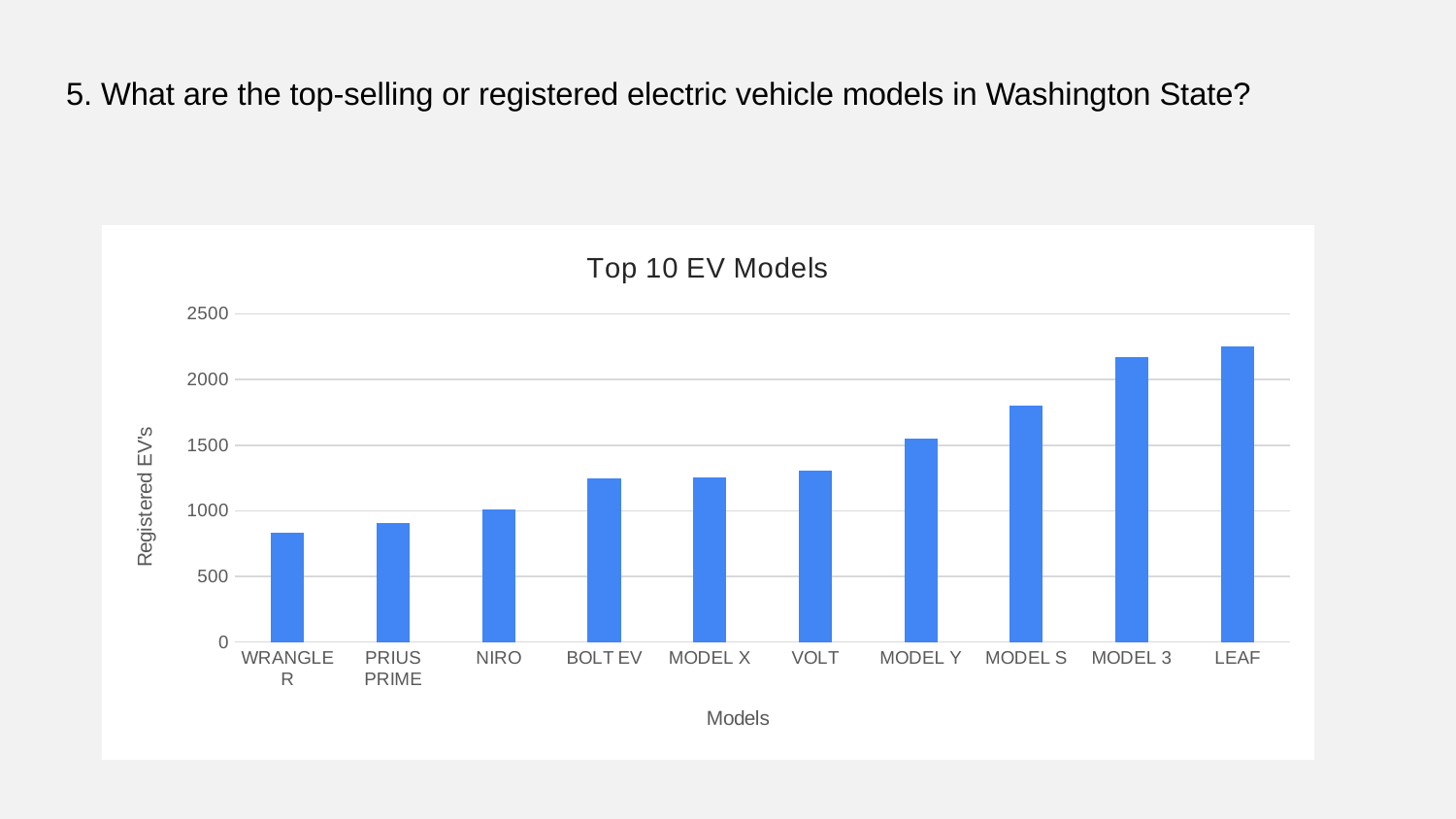

# 5. What are the top-selling or registered electric vehicle models in Washington State?

### Chart: Top 10 EV Models

| Category | Total |
|---|---|
| WRANGLER | 833.0 |
| PRIUS PRIME | 905.0 |
| NIRO | 1007.0 |
| BOLT EV | 1245.0 |
| MODEL X | 1255.0 |
| VOLT | 1303.0 |
| MODEL Y | 1552.0 |
| MODEL S | 1798.0 |
| MODEL 3 | 2171.0 |
| LEAF | 2255.0 |